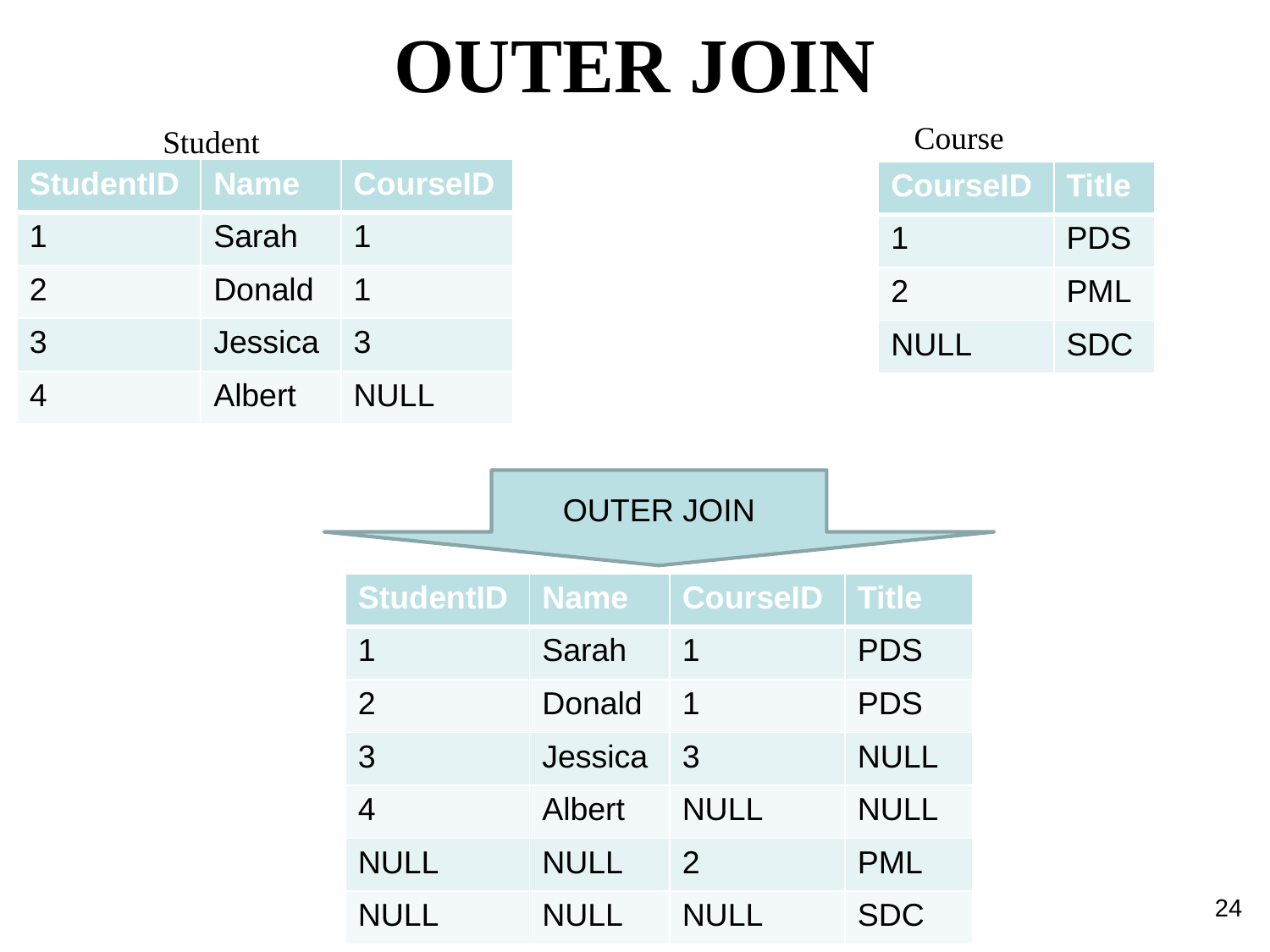

OUTER JOIN
Course
Student
| StudentID | Name | CourseID |
| --- | --- | --- |
| 1 | Sarah | 1 |
| 2 | Donald | 1 |
| 3 | Jessica | 3 |
| 4 | Albert | NULL |
| CourseID | Title |
| --- | --- |
| 1 | PDS |
| 2 | PML |
| NULL | SDC |
OUTER JOIN
| StudentID | Name | CourseID | Title |
| --- | --- | --- | --- |
| 1 | Sarah | 1 | PDS |
| 2 | Donald | 1 | PDS |
| 3 | Jessica | 3 | NULL |
| 4 | Albert | NULL | NULL |
| NULL | NULL | 2 | PML |
| NULL | NULL | NULL | SDC |
24